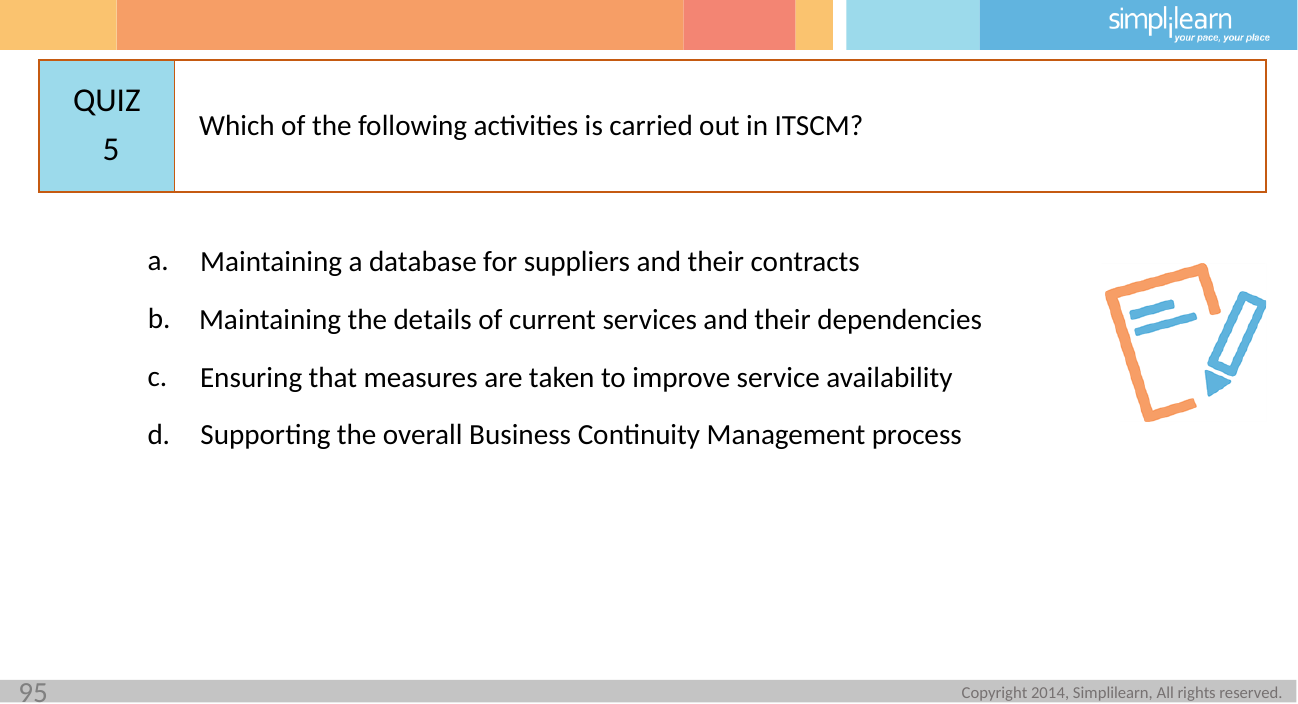

Which of the following activities is carried out in ITSCM?
5
Maintaining a database for suppliers and their contracts
Maintaining the details of current services and their dependencies
Ensuring that measures are taken to improve service availability

Supporting the overall Business Continuity Management process

95